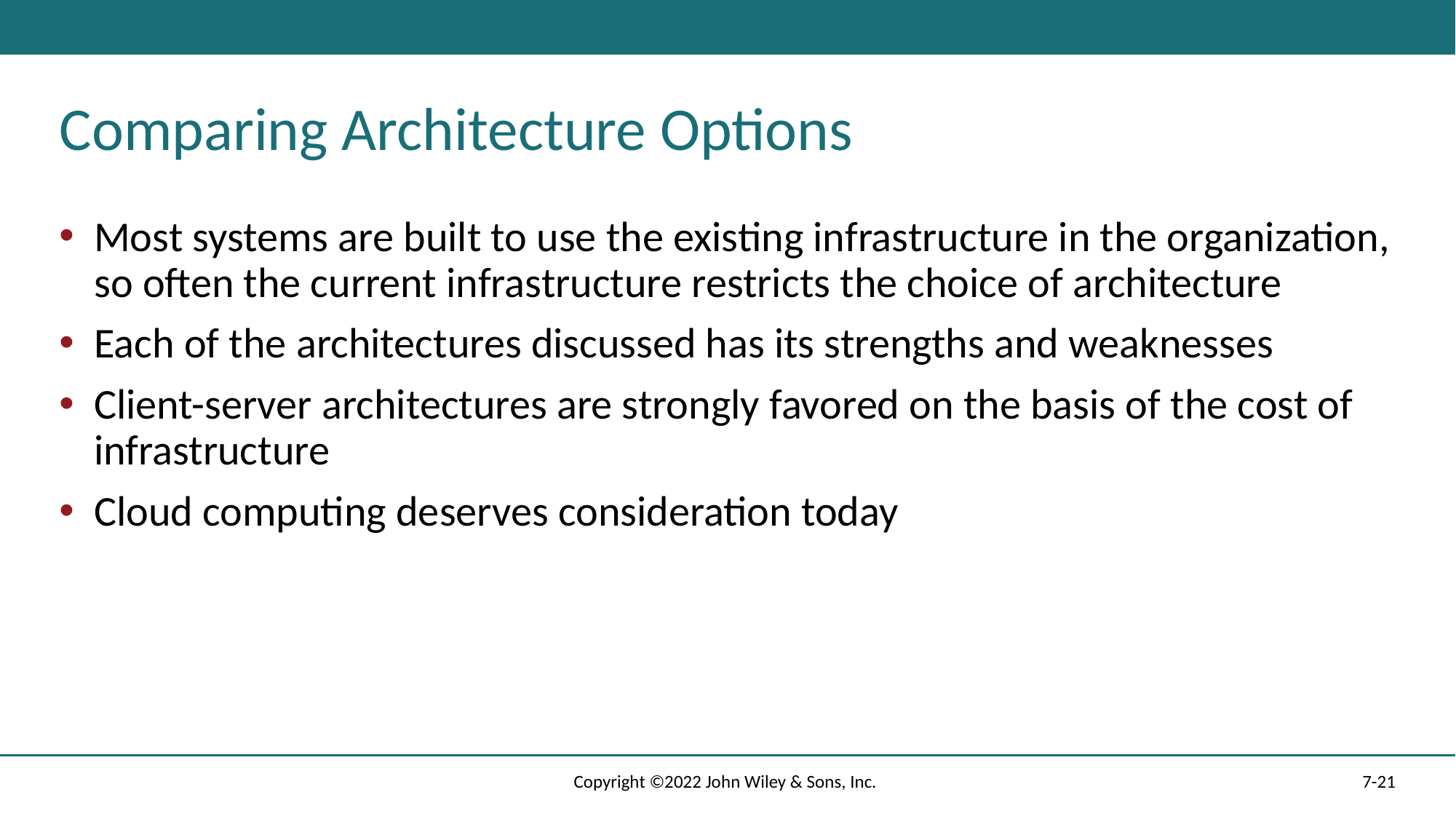

# Comparing Architecture Options
Most systems are built to use the existing infrastructure in the organization, so often the current infrastructure restricts the choice of architecture
Each of the architectures discussed has its strengths and weaknesses
Client-server architectures are strongly favored on the basis of the cost of infrastructure
Cloud computing deserves consideration today
Copyright ©2022 John Wiley & Sons, Inc.
7-21